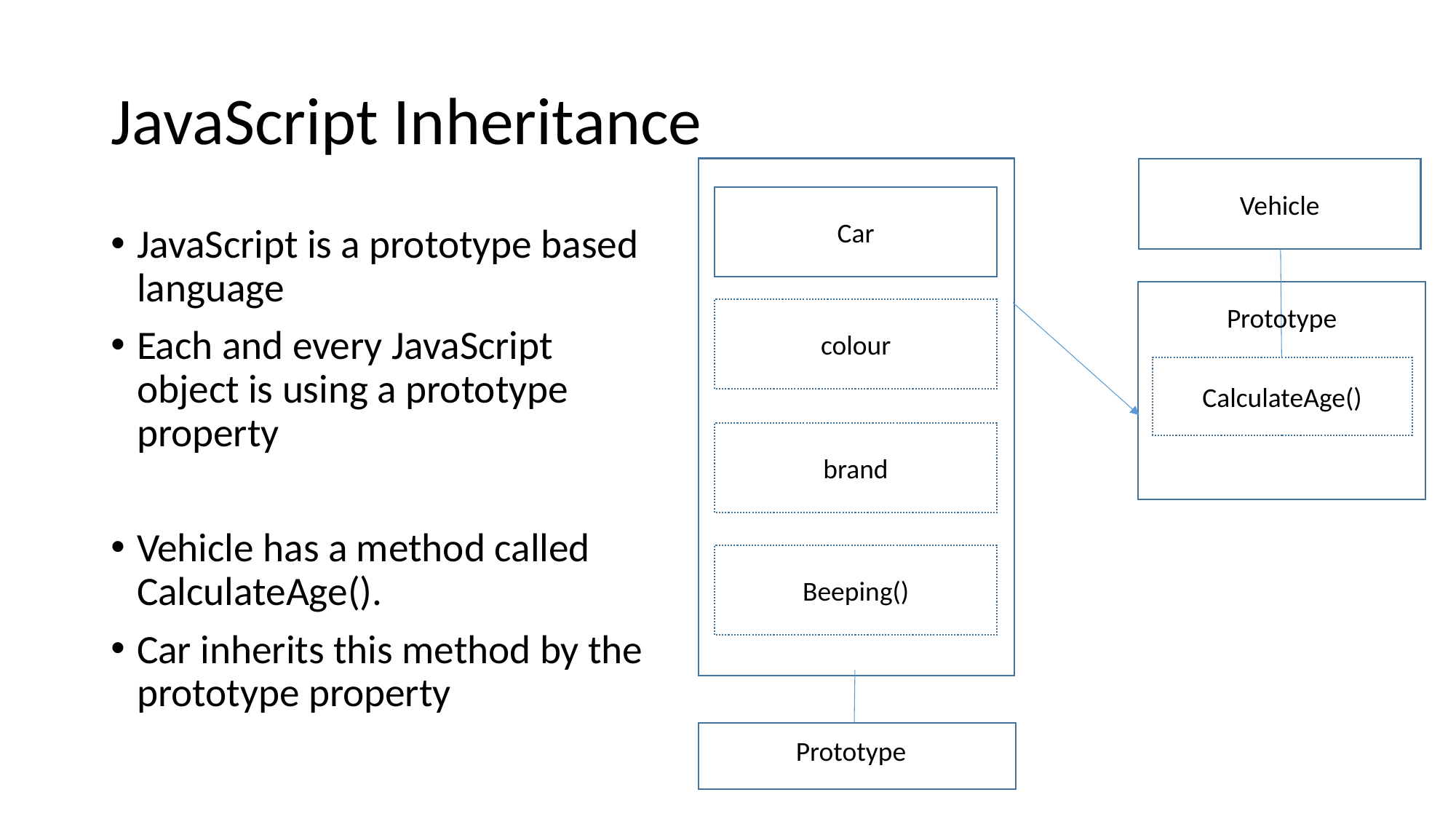

# JavaScript Inheritance

Vehicle
Car
JavaScript is a prototype based language
Each and every JavaScript object is using a prototype property

Vehicle has a method called CalculateAge().
Car inherits this method by the prototype property

Prototype
colour
CalculateAge()
brand
Beeping()

Prototype